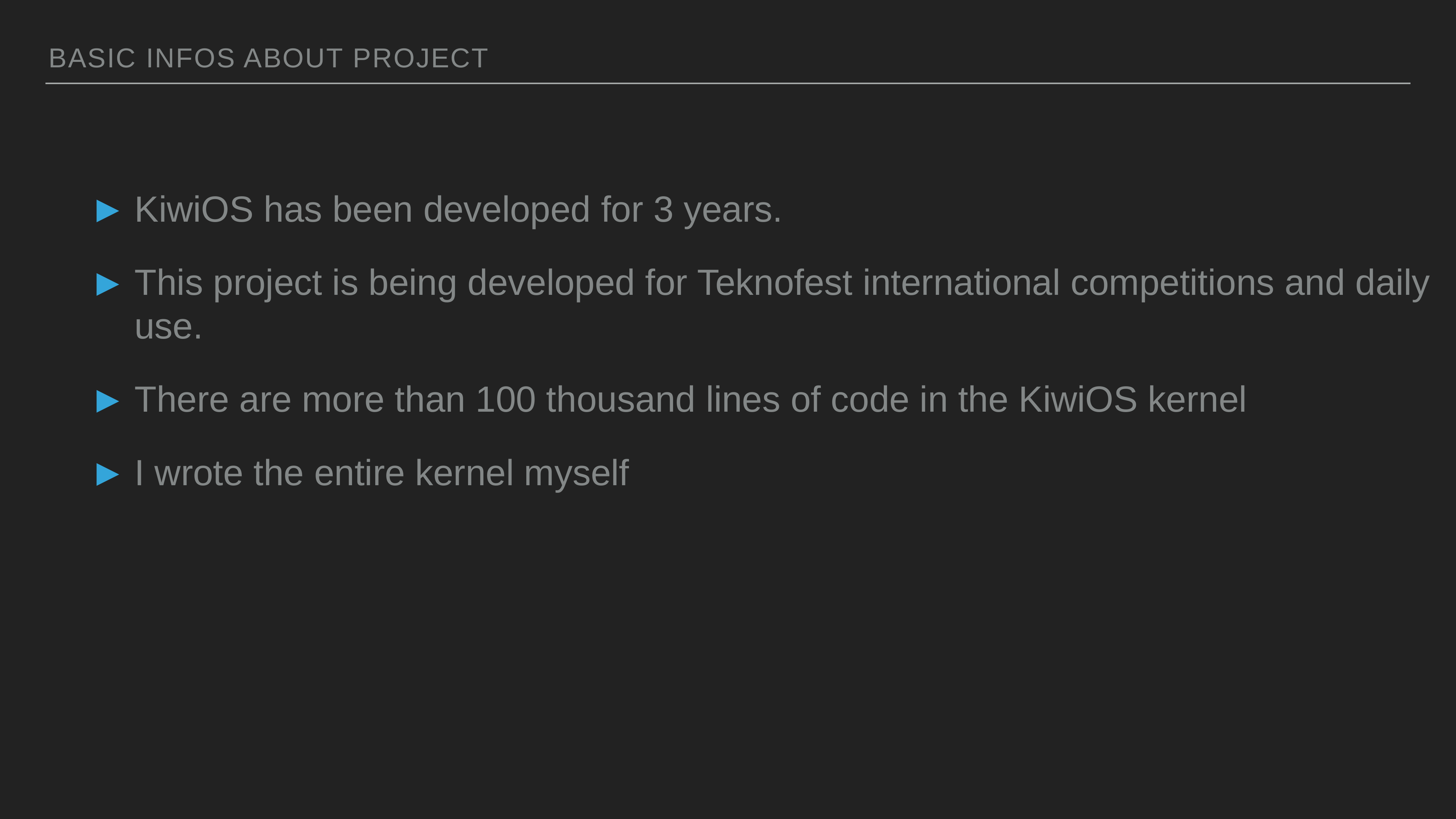

Basic infos about project
KiwiOS has been developed for 3 years.
This project is being developed for Teknofest international competitions and daily use.
There are more than 100 thousand lines of code in the KiwiOS kernel
I wrote the entire kernel myself